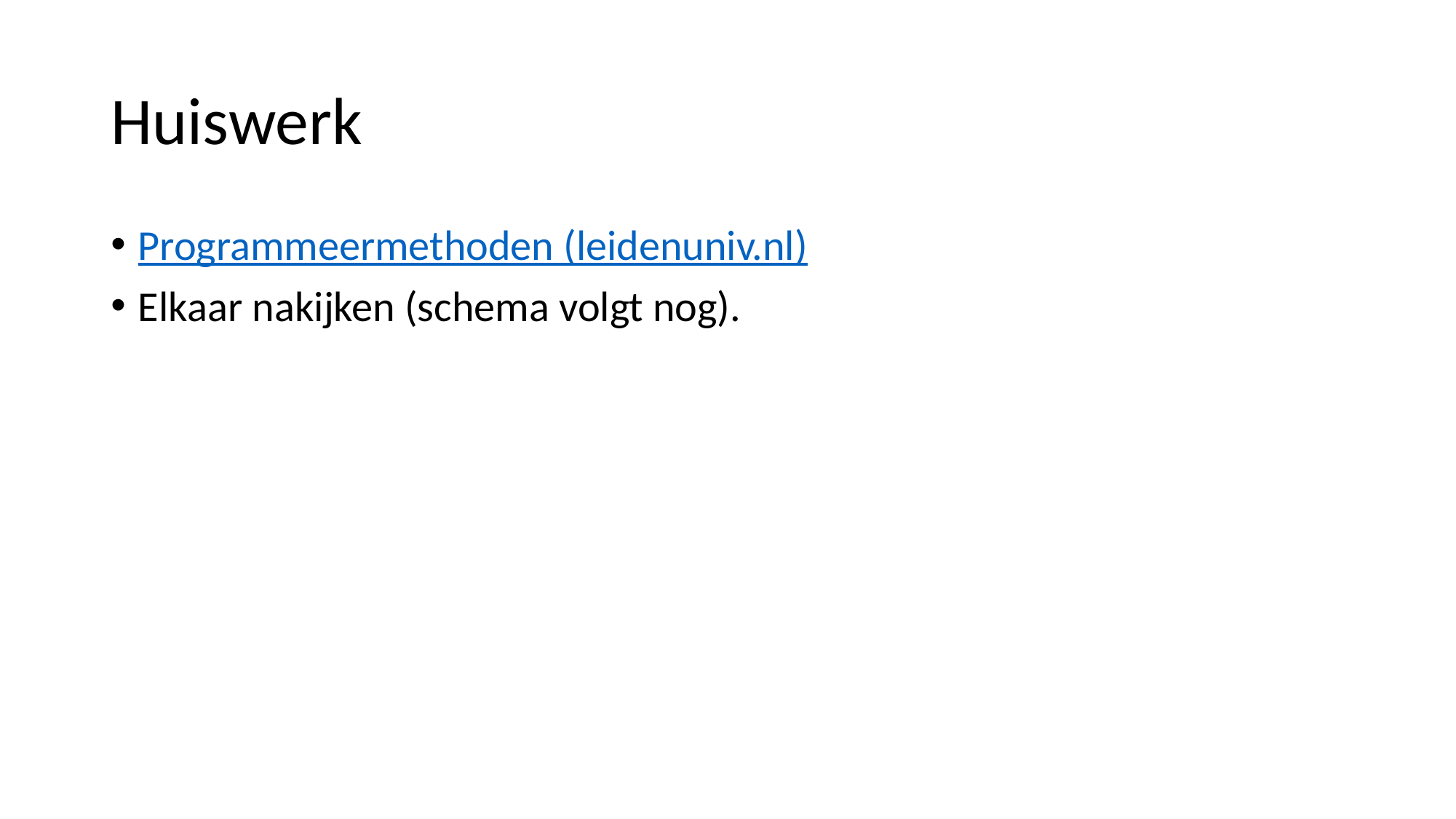

# Huiswerk
Programmeermethoden (leidenuniv.nl)
Elkaar nakijken (schema volgt nog).